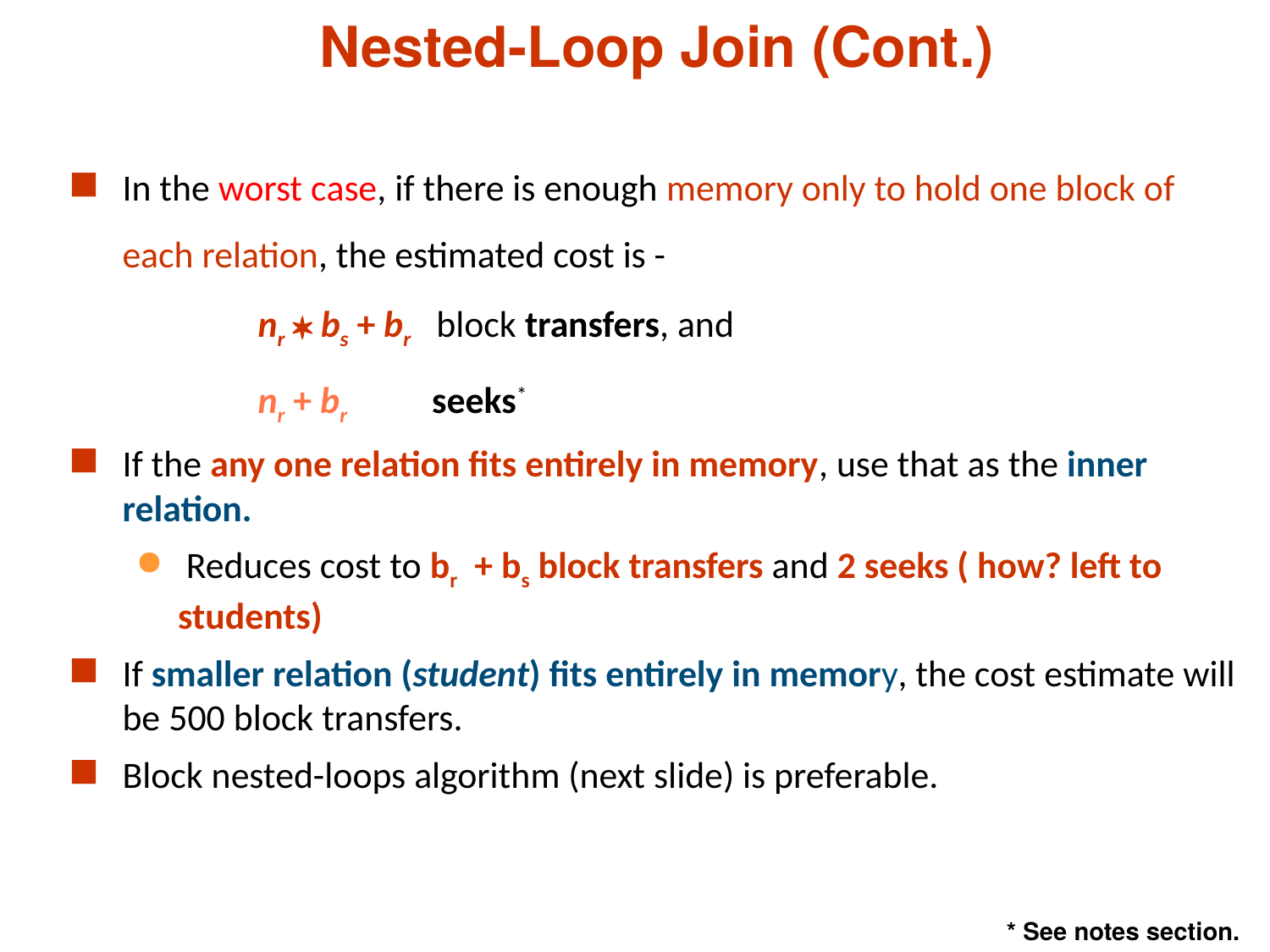

# Nested-Loop Join (Cont.)
In the worst case, if there is enough memory only to hold one block of each relation, the estimated cost is -
                nr ∗ bs + br   block transfers, and
                nr + br          seeks*
If the any one relation fits entirely in memory, use that as the inner relation.
 Reduces cost to br  + bs block transfers and 2 seeks ( how? left to students)
If smaller relation (student) fits entirely in memory, the cost estimate will be 500 block transfers.
Block nested-loops algorithm (next slide) is preferable.
* See notes section.